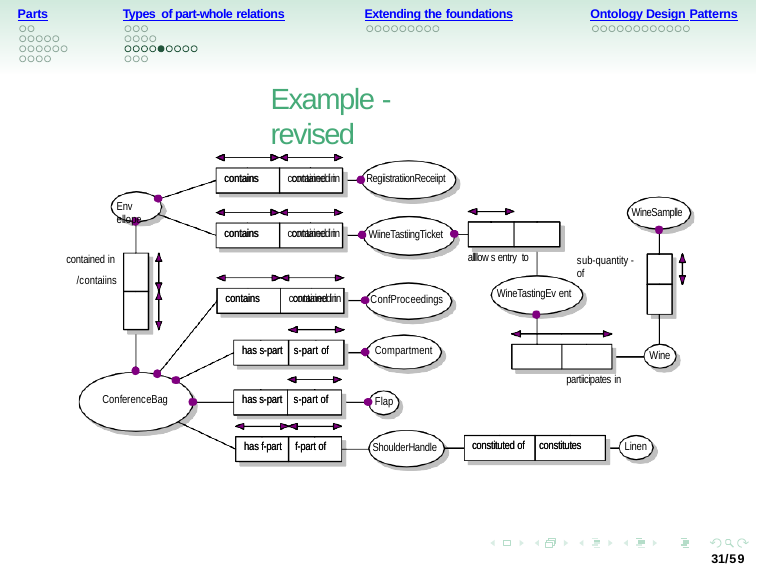

Parts
Types  of part-whole relations
Extending the foundations
Ontology Design Patterns

Example - revised

contains
contained in
RegiistratiionReceiipt
contains	contained in
Env ellope
WineSamplle
contains
contained in
contains	contained in
WiineTastiingTicket
allllow s entry  to
contained in
/contaiins
sub-quantity -of
WineTastingEv ent
contains
contained in
contains	contained in
ConfProceedings
has s-part     s-part of
Compartment
has s-part     s-part of
Wine
partiicipates in
ConferenceBag
has s-part     s-part of
has s-part     s-part of
Flap
constituted of      constitutes
constituted of      constitutes
has f-part      f-part of
Linen
has f-part      f-part of
ShoulderHandle

31/59